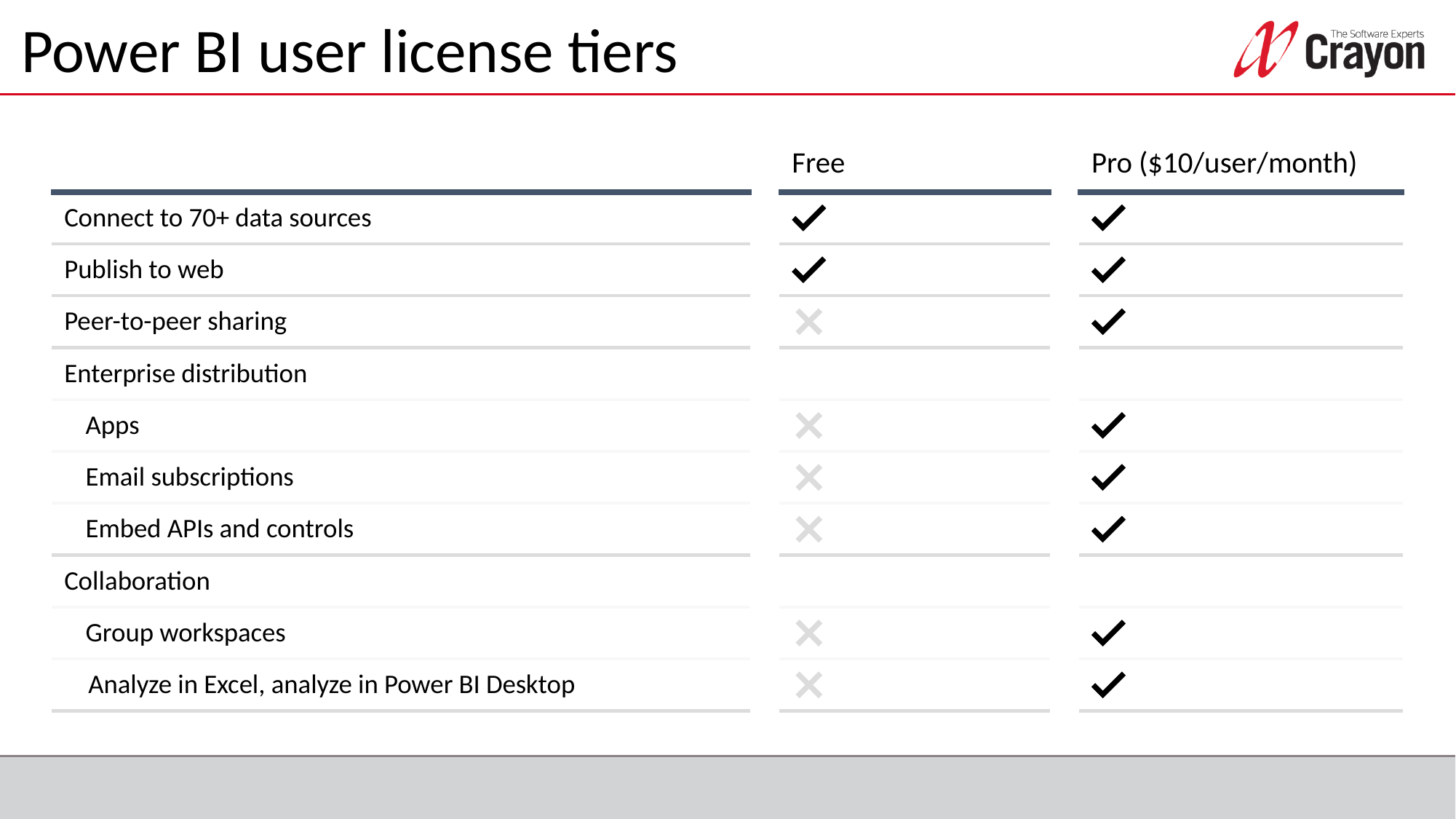

# Power BI user license tiers
Free

Pro ($10/user/month)

Connect to 70+ data sources

Publish to web

Peer-to-peer sharing

Enterprise distribution

Apps

Email subscriptions

Embed APIs and controls

Collaboration

Group workspaces

Analyze in Excel, analyze in Power BI Desktop